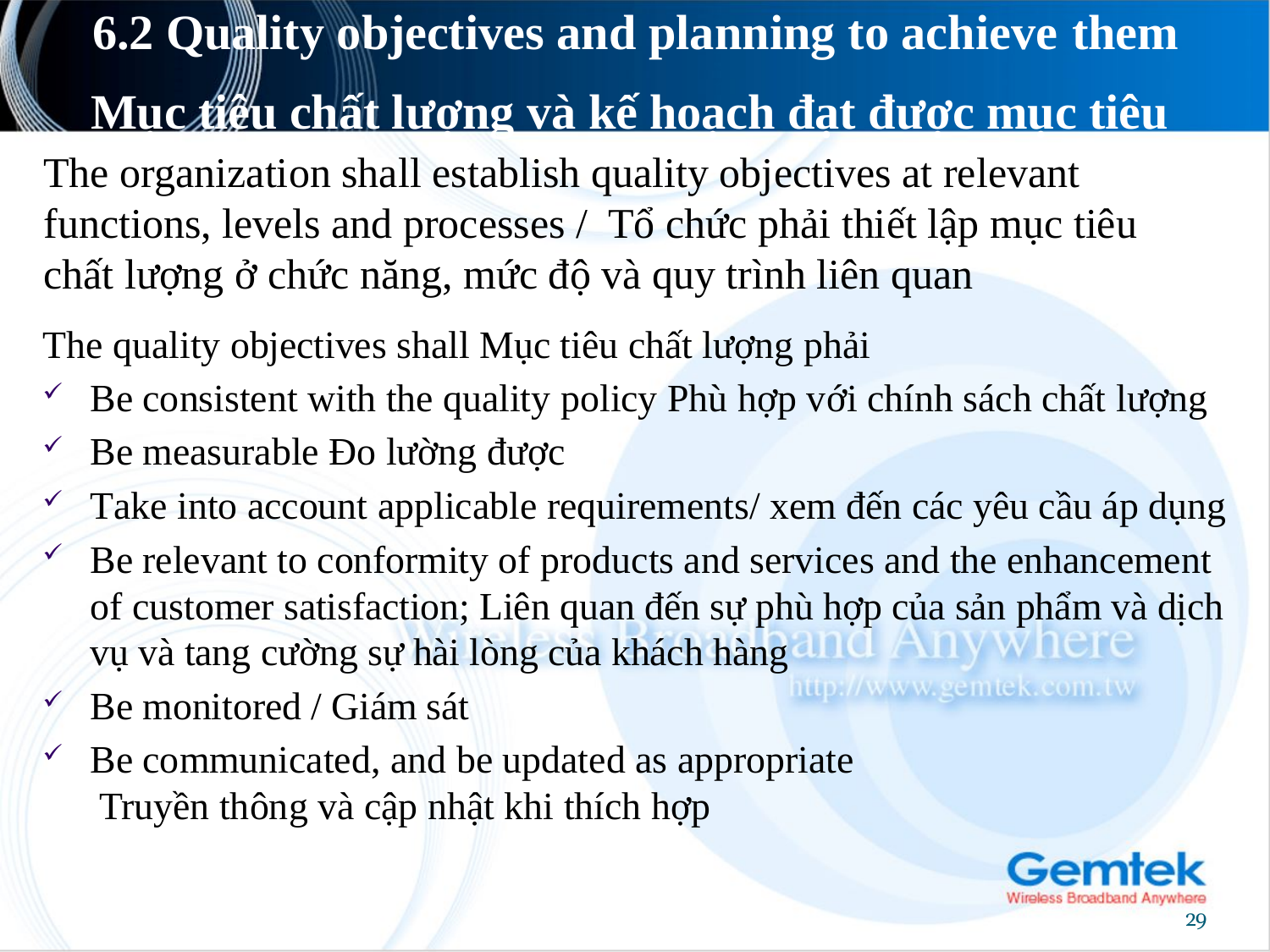

# 6.2 Quality objectives and planning to achieve them Mục tiêu chất lượng và kế hoạch đạt được mục tiêu
The organization shall establish quality objectives at relevant functions, levels and processes /  Tổ chức phải thiết lập mục tiêu chất lượng ở chức năng, mức độ và quy trình liên quan
The quality objectives shall Mục tiêu chất lượng phải
Be consistent with the quality policy Phù hợp với chính sách chất lượng
Be measurable Đo lường được
Take into account applicable requirements/ xem đến các yêu cầu áp dụng
Be relevant to conformity of products and services and the enhancement of customer satisfaction; Liên quan đến sự phù hợp của sản phẩm và dịch vụ và tang cường sự hài lòng của khách hàng
Be monitored / Giám sát
Be communicated, and be updated as appropriate
 Truyền thông và cập nhật khi thích hợp

29